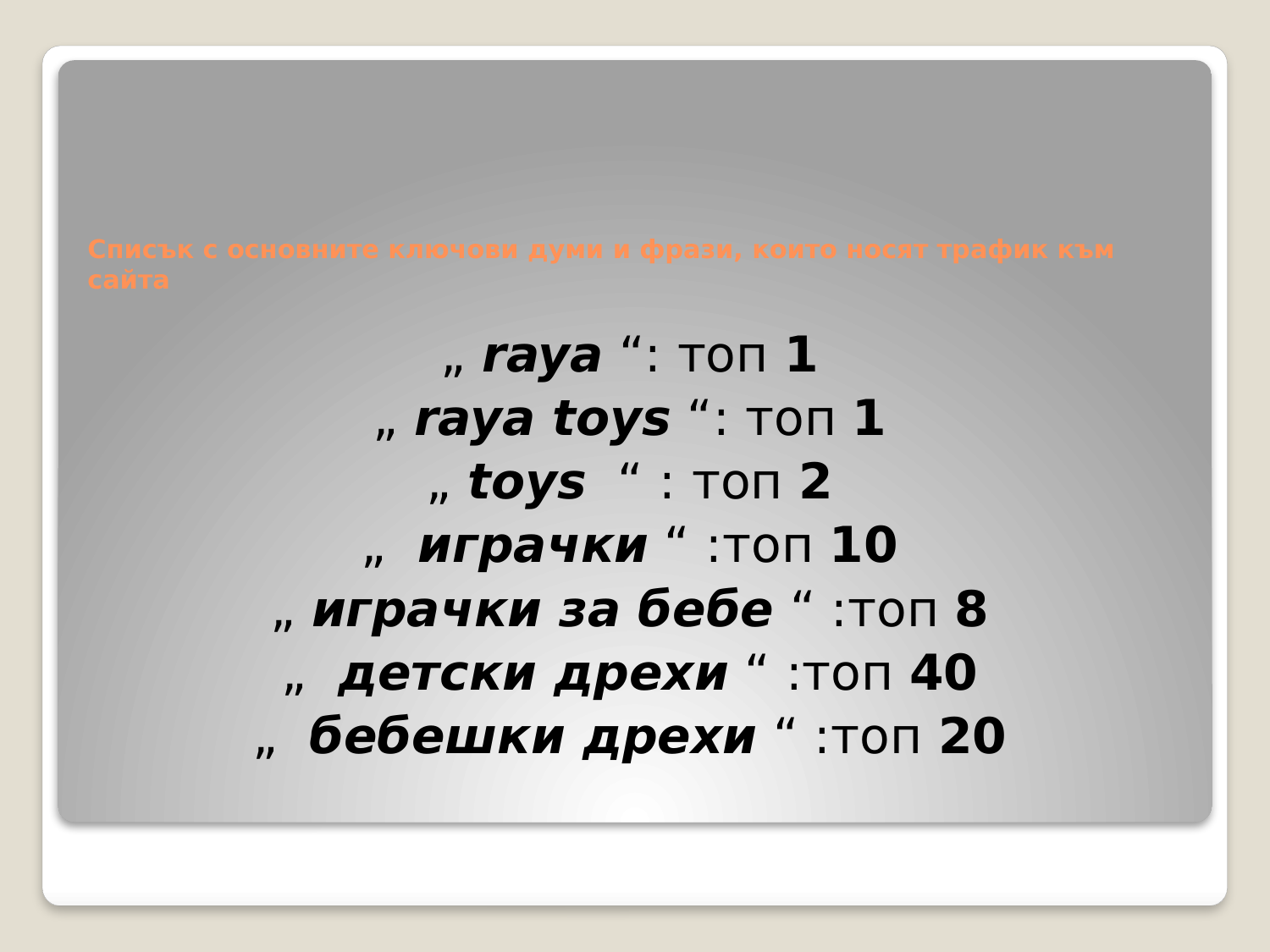

# Списък с основните ключови думи и фрази, които носят трафик към сайта

„ raya “: топ 1
„ raya toys “: топ 1
„ toys  “ : топ 2
„  играчки “ :топ 10
„ играчки за бебе “ :топ 8
„  детски дрехи “ :топ 40
„  бебешки дрехи “ :топ 20